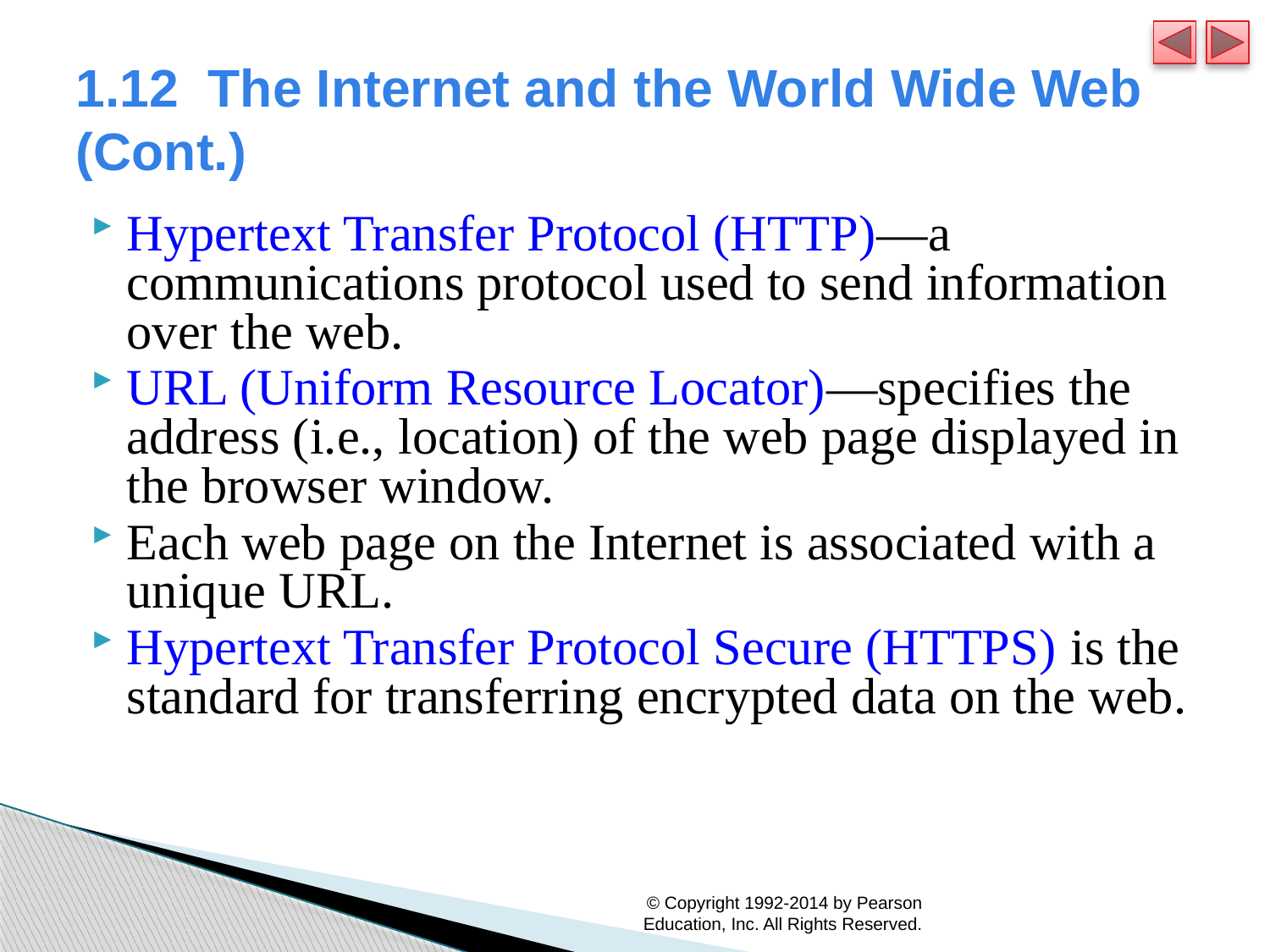

# 1.12  The Internet and the World Wide Web (Cont.)
Hypertext Transfer Protocol (HTTP)—a communications protocol used to send information over the web.
URL (Uniform Resource Locator)—specifies the address (i.e., location) of the web page displayed in the browser window.
Each web page on the Internet is associated with a unique URL.
Hypertext Transfer Protocol Secure (HTTPS) is the standard for transferring encrypted data on the web.
© Copyright 1992-2014 by Pearson Education, Inc. All Rights Reserved.